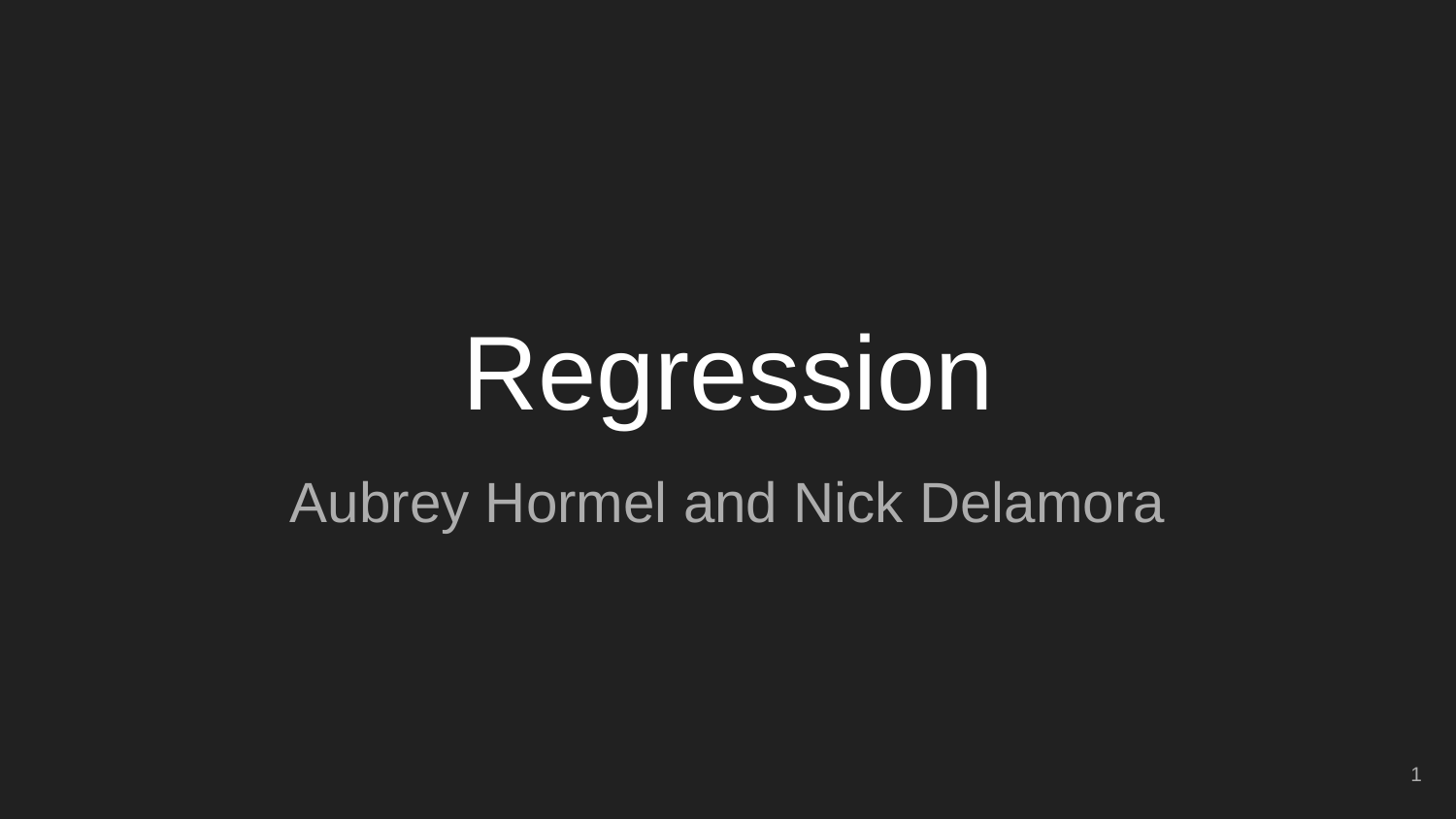

# Regression
Aubrey Hormel and Nick Delamora
1